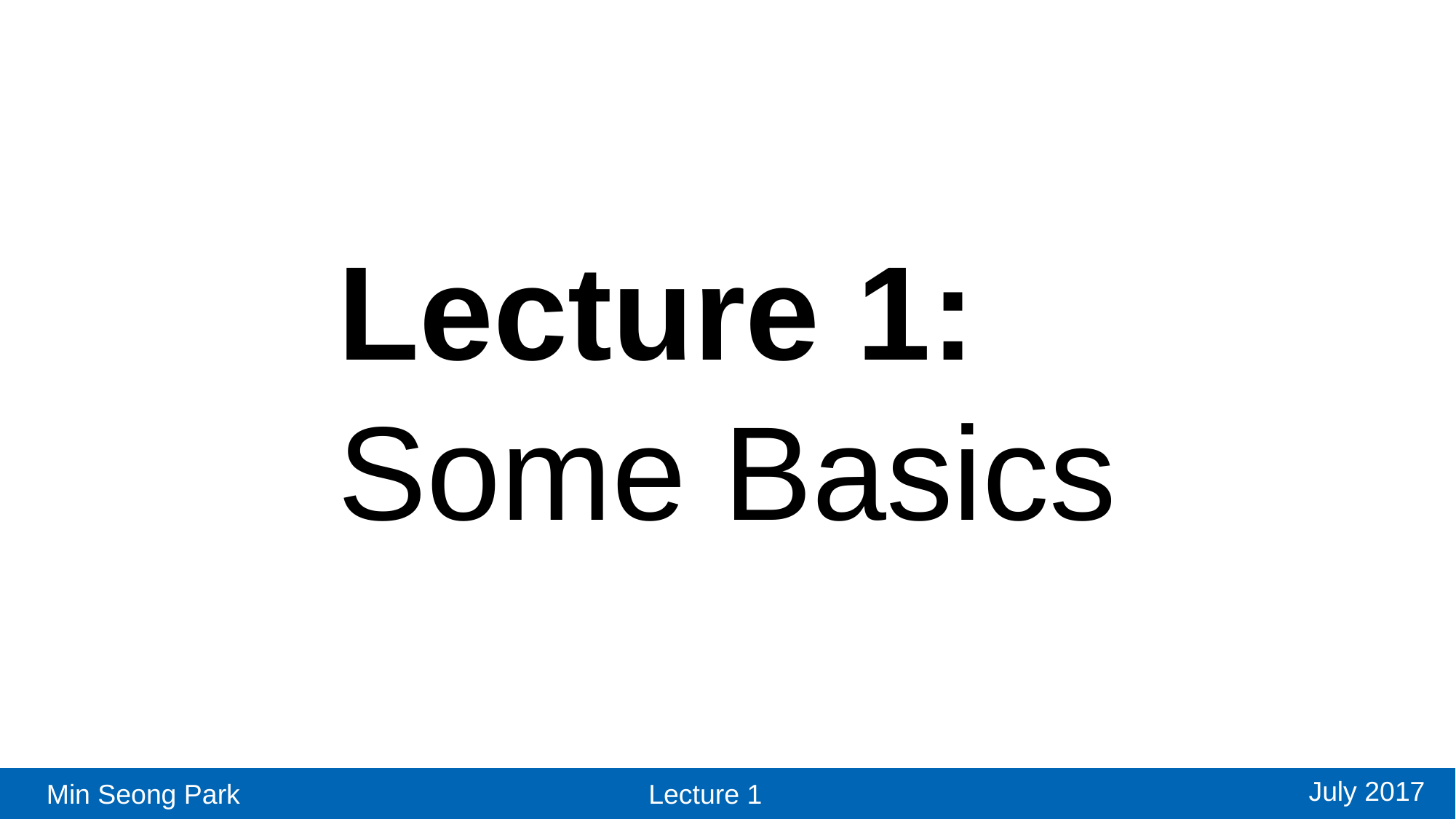

Lecture 1:
Some Basics

July 2017
Min Seong Park
Lecture 1